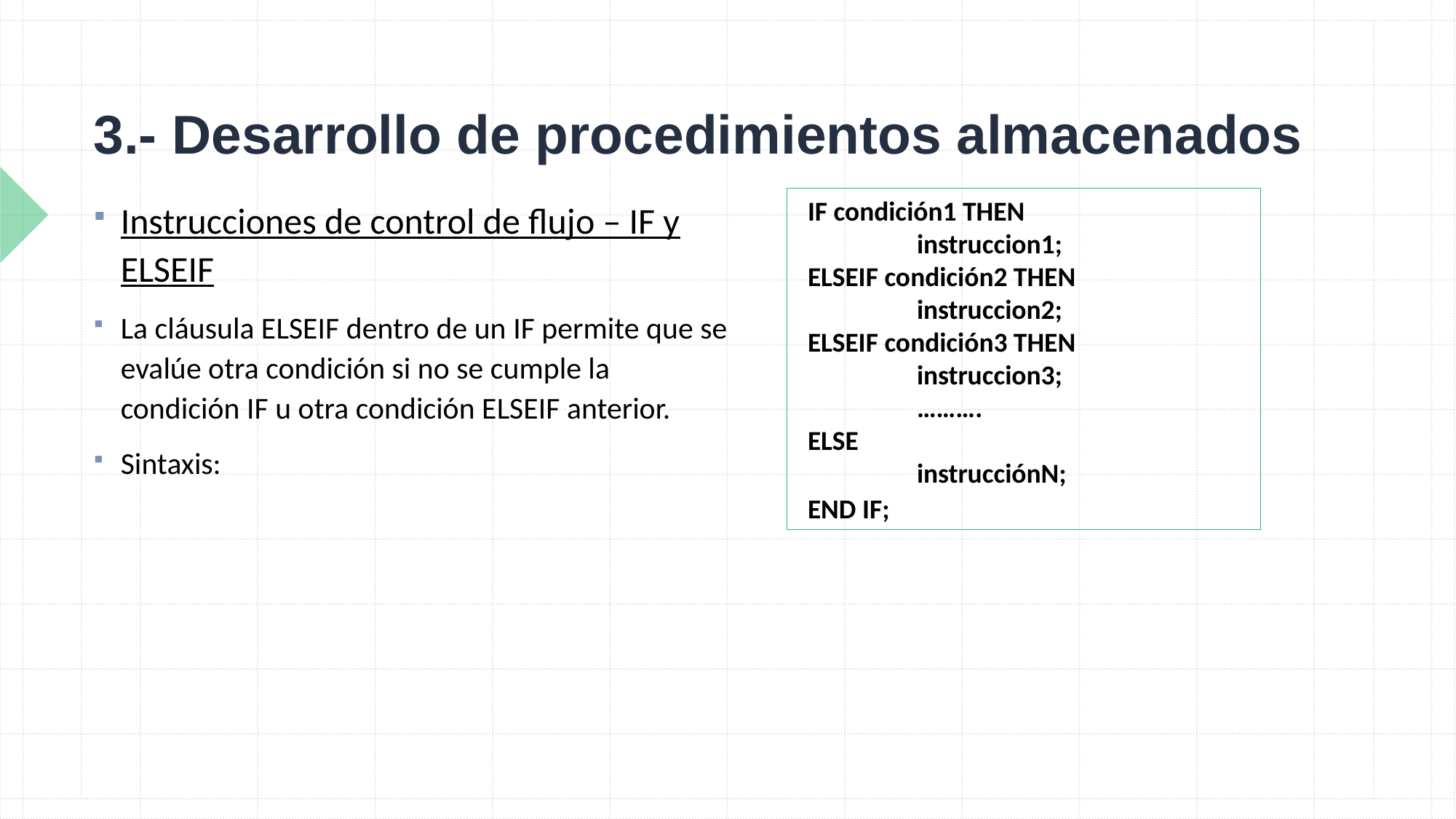

# 3.- Desarrollo de procedimientos almacenados
Instrucciones de control de flujo – IF y ELSEIF
La cláusula ELSEIF dentro de un IF permite que se evalúe otra condición si no se cumple la condición IF u otra condición ELSEIF anterior.
Sintaxis:

IF condición1 THEN
      	instruccion1;
ELSEIF condición2 THEN
	instruccion2;
ELSEIF condición3 THEN
	instruccion3;
	……….
ELSE
	instrucciónN;
END IF;